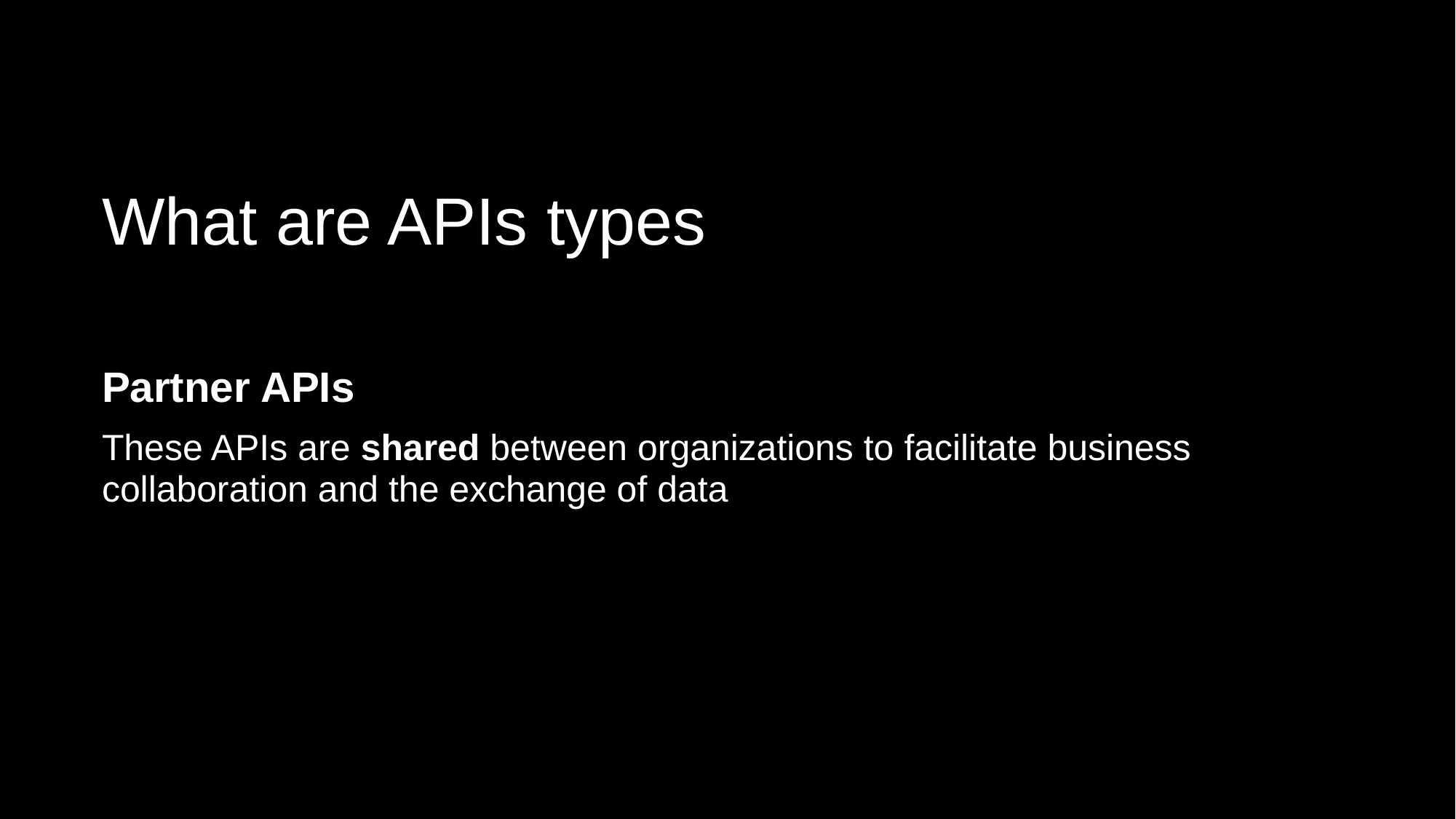

# What are APIs types
Partner APIs
These APIs are shared between organizations to facilitate business collaboration and the exchange of data